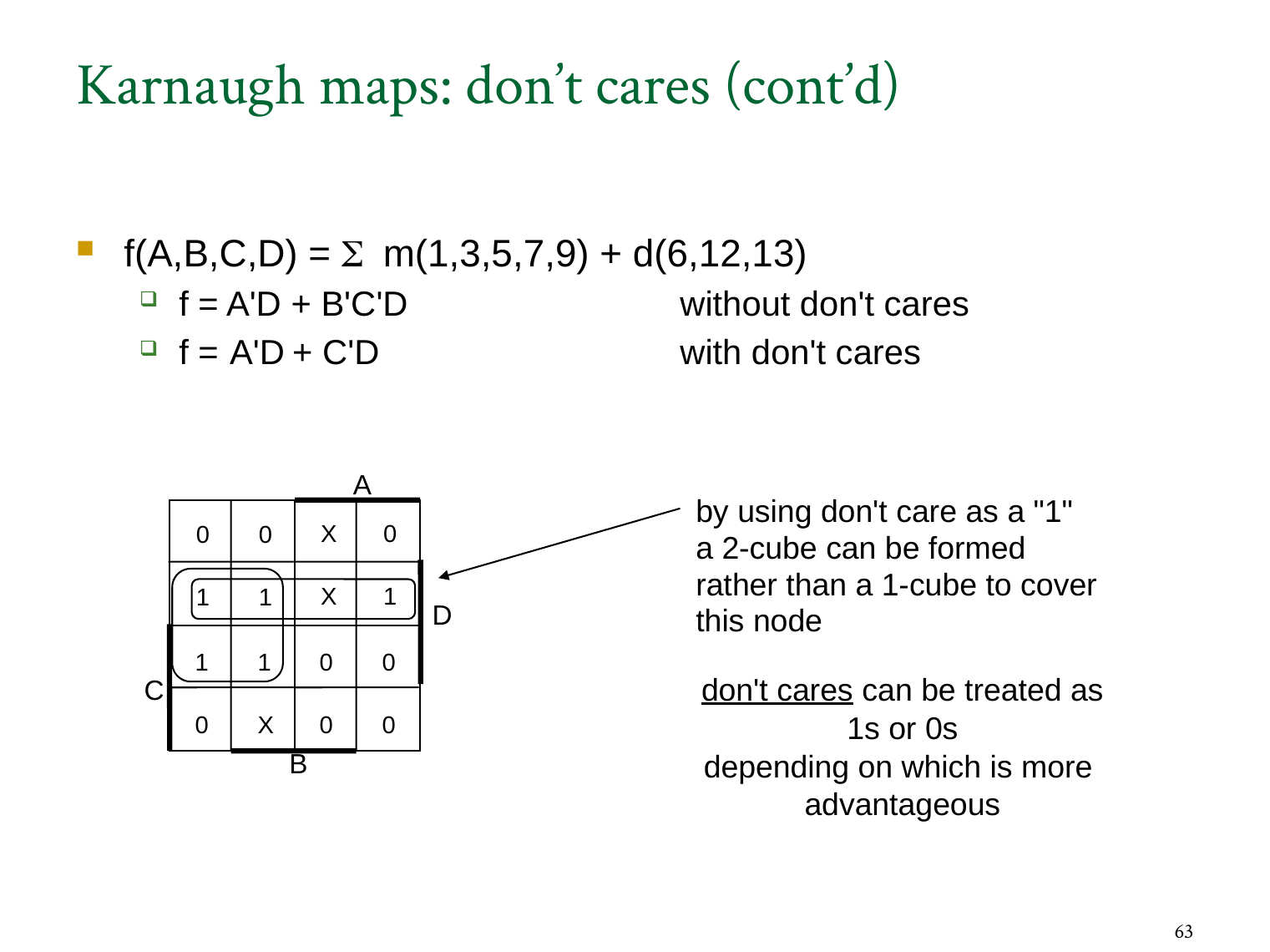

# Karnaugh maps: don’t cares (cont’d)
f(A,B,C,D) = Σ m(1,3,5,7,9) + d(6,12,13)
f = A'D + B'C'D			without don't cares
f = 				with don't cares
A'D

+ C'D
by using don't care as a "1"
a 2-cube can be formed
rather than a 1-cube to cover
this node

A

X	0
X	1
0	0
1	1

D

0	0
0	0
1	1
0	X
C

B

don't cares can be treated as
1s or 0s
depending on which is more
advantageous
63